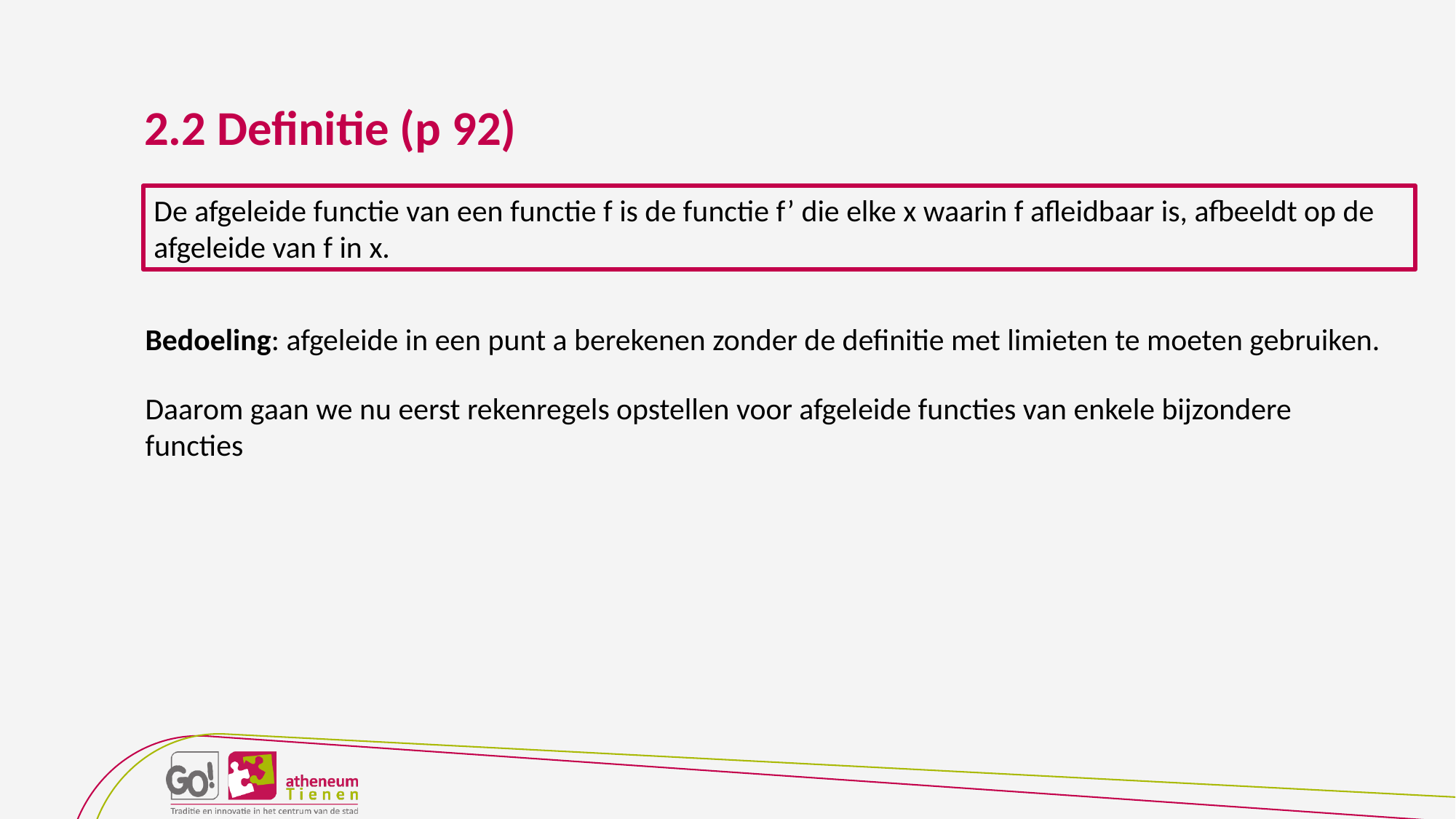

2.2 Definitie (p 92)
De afgeleide functie van een functie f is de functie f’ die elke x waarin f afleidbaar is, afbeeldt op de afgeleide van f in x.
Bedoeling: afgeleide in een punt a berekenen zonder de definitie met limieten te moeten gebruiken.

Daarom gaan we nu eerst rekenregels opstellen voor afgeleide functies van enkele bijzondere functies